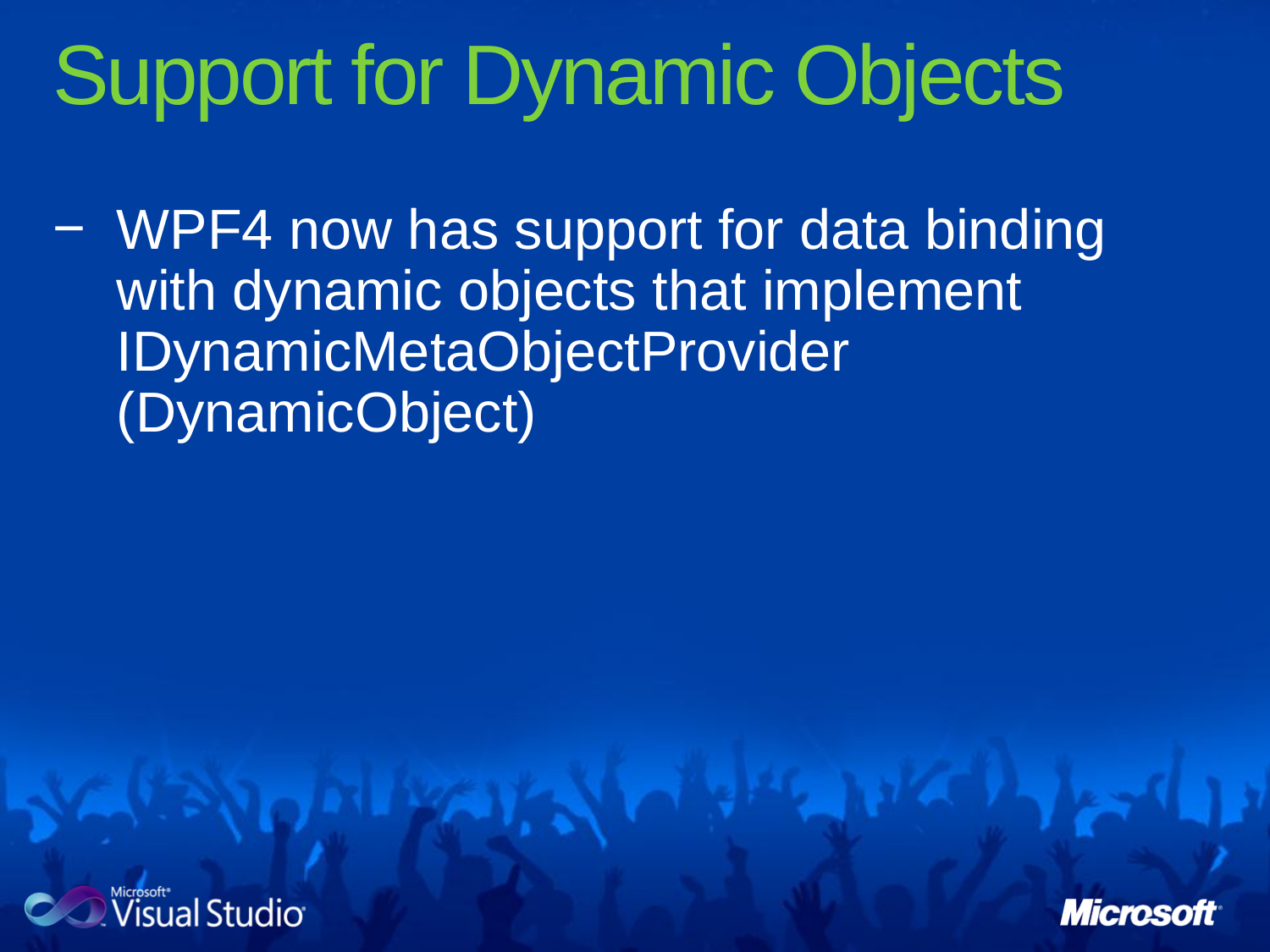

# Support for Dynamic Objects
WPF4 now has support for data binding with dynamic objects that implement IDynamicMetaObjectProvider (DynamicObject)